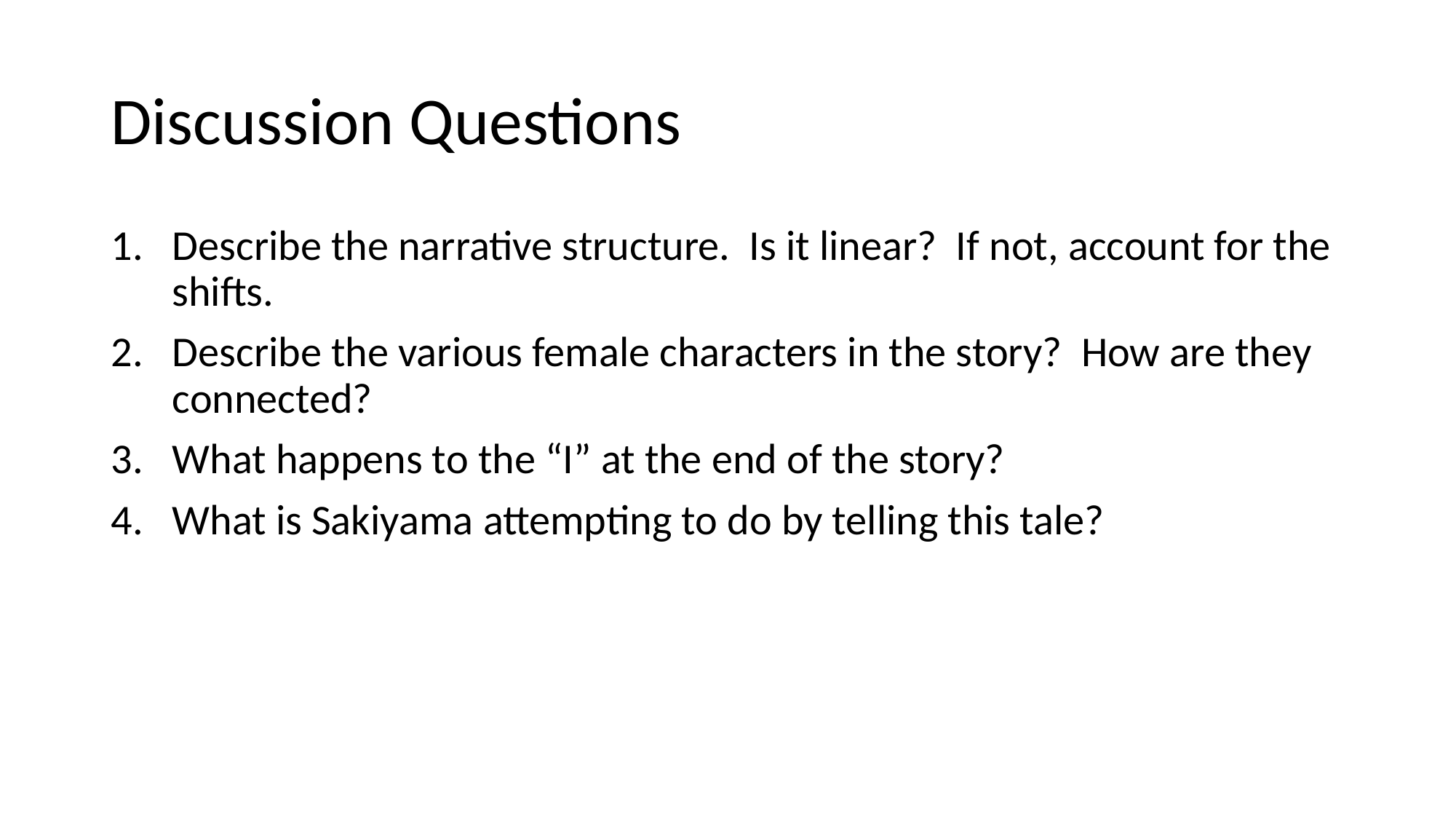

# Discussion Questions
Describe the narrative structure.  Is it linear?  If not, account for the shifts.
Describe the various female characters in the story?  How are they connected?
What happens to the “I” at the end of the story?
What is Sakiyama attempting to do by telling this tale?